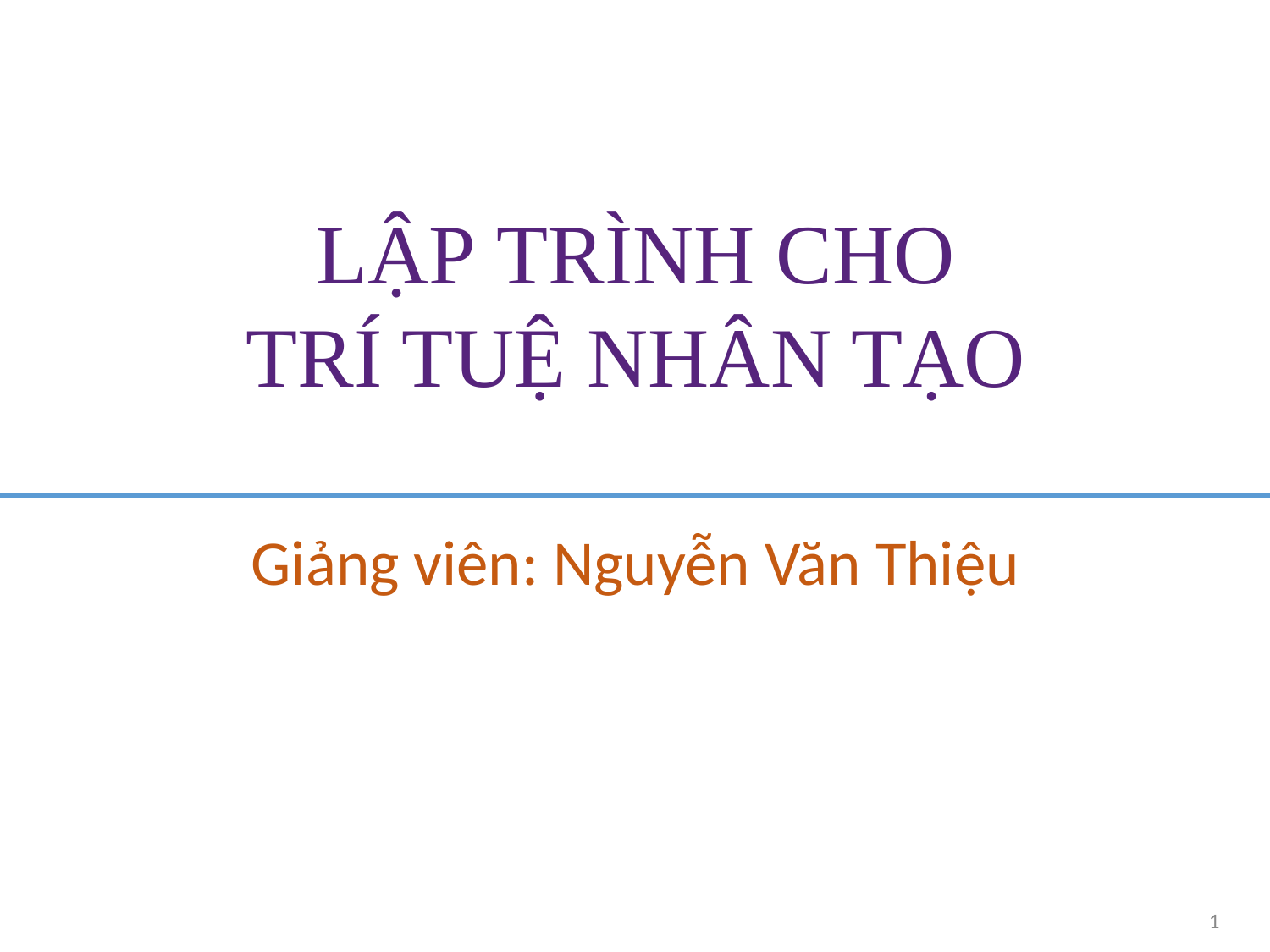

LẬP TRÌNH CHO
TRÍ TUỆ NHÂN TẠO

Giảng viên: Nguyễn Văn Thiệu
1